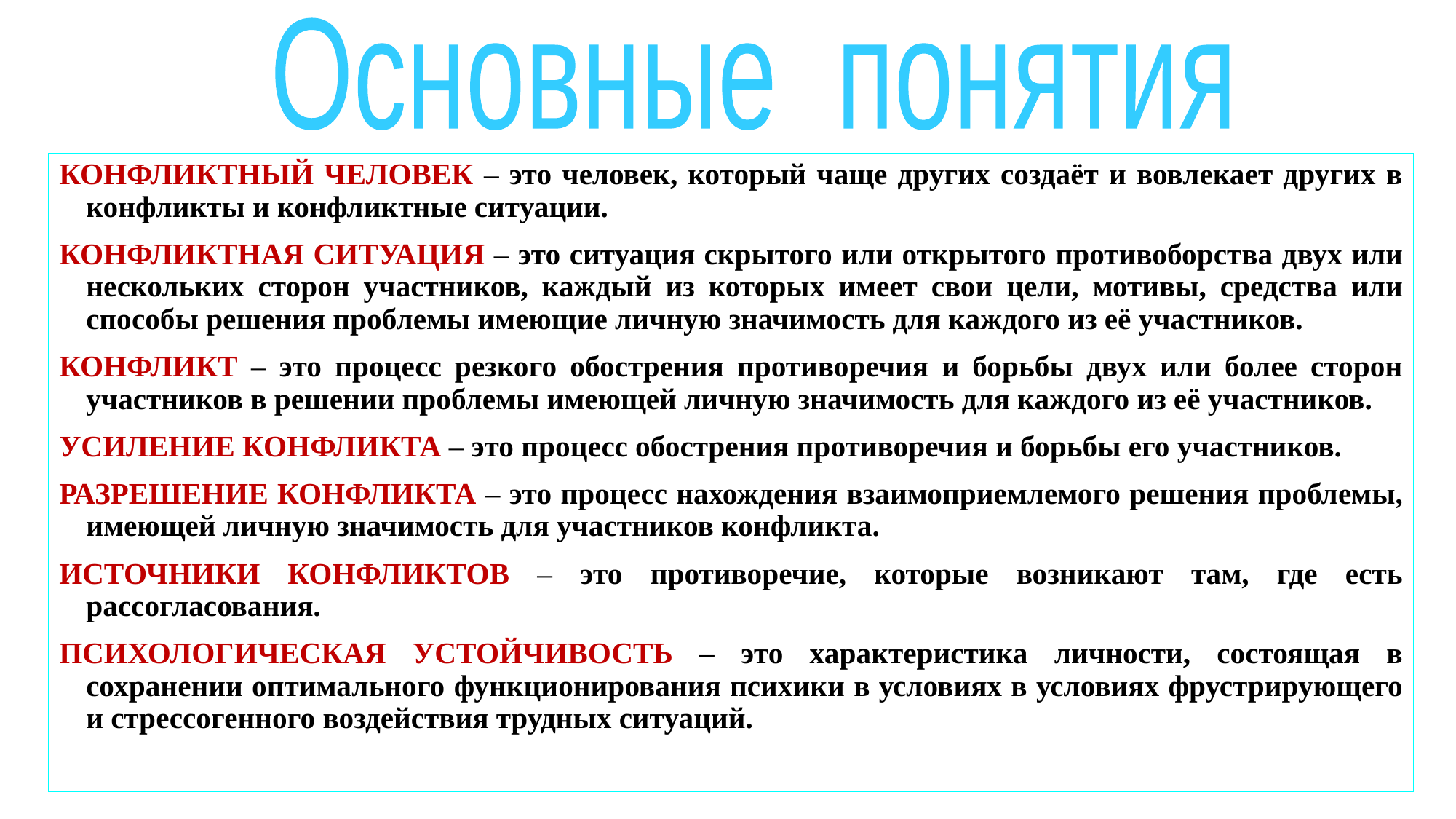

Основные  понятия
КОНФЛИКТНЫЙ ЧЕЛОВЕК – это человек, который чаще других создаёт и вовлекает других в конфликты и конфликтные ситуации.
КОНФЛИКТНАЯ СИТУАЦИЯ – это ситуация скрытого или открытого противоборства двух или нескольких сторон участников, каждый из которых имеет свои цели, мотивы, средства или способы решения проблемы имеющие личную значимость для каждого из её участников.
КОНФЛИКТ – это процесс резкого обострения противоречия и борьбы двух или более сторон участников в решении проблемы имеющей личную значимость для каждого из её участников.
УСИЛЕНИЕ КОНФЛИКТА – это процесс обострения противоречия и борьбы его участников.
РАЗРЕШЕНИЕ КОНФЛИКТА – это процесс нахождения взаимоприемлемого решения проблемы, имеющей личную значимость для участников конфликта.
ИСТОЧНИКИ КОНФЛИКТОВ – это противоречие, которые возникают там, где есть рассогласования.
ПСИХОЛОГИЧЕСКАЯ УСТОЙЧИВОСТЬ – это характеристика личности, состоящая в сохранении оптимального функционирования психики в условиях в условиях фрустрирующего и стрессогенного воздействия трудных ситуаций.